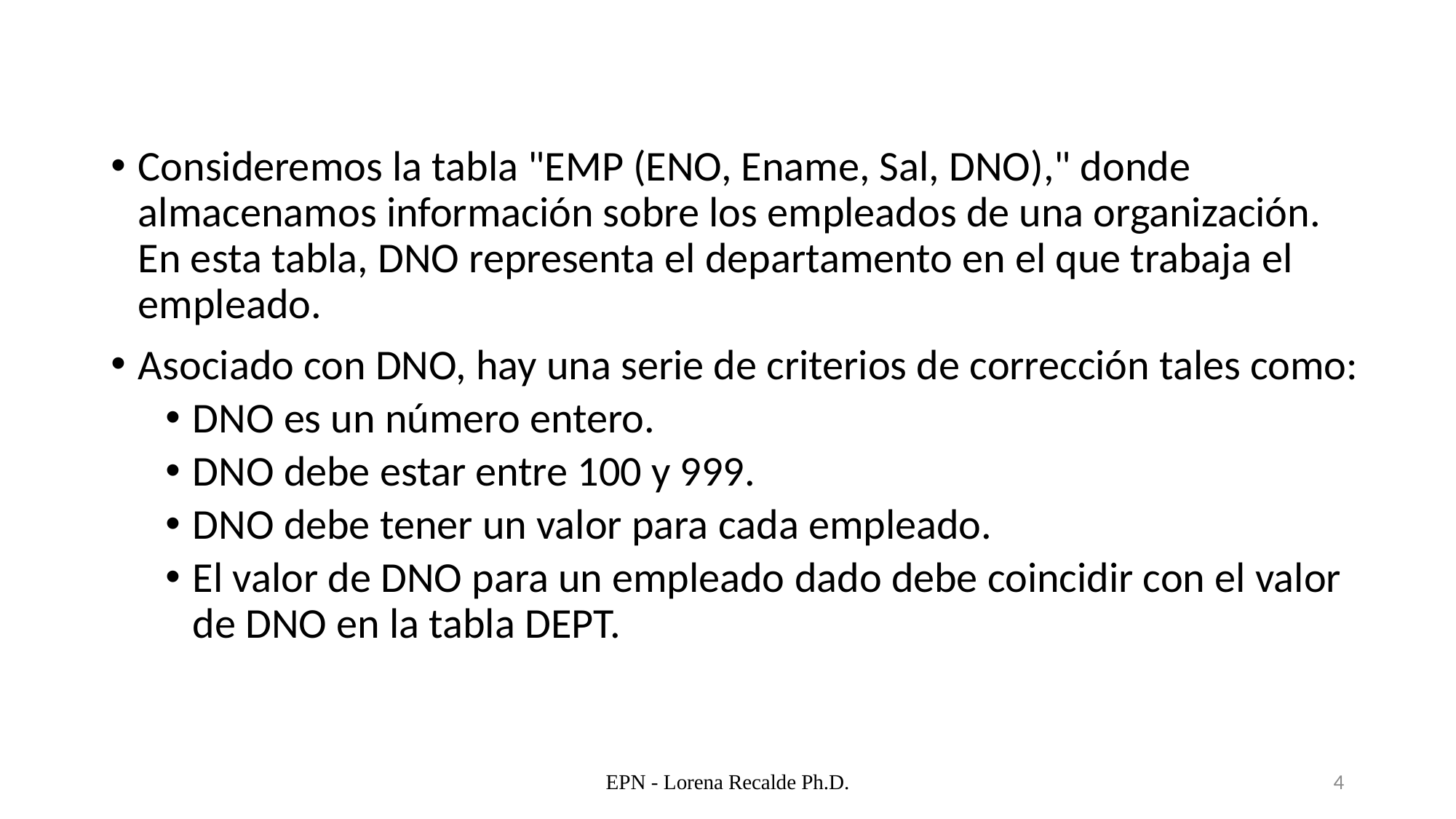

Consideremos la tabla "EMP (ENO, Ename, Sal, DNO)," donde almacenamos información sobre los empleados de una organización. En esta tabla, DNO representa el departamento en el que trabaja el empleado.
Asociado con DNO, hay una serie de criterios de corrección tales como:
DNO es un número entero.
DNO debe estar entre 100 y 999.
DNO debe tener un valor para cada empleado.
El valor de DNO para un empleado dado debe coincidir con el valor de DNO en la tabla DEPT.
EPN - Lorena Recalde Ph.D.
4